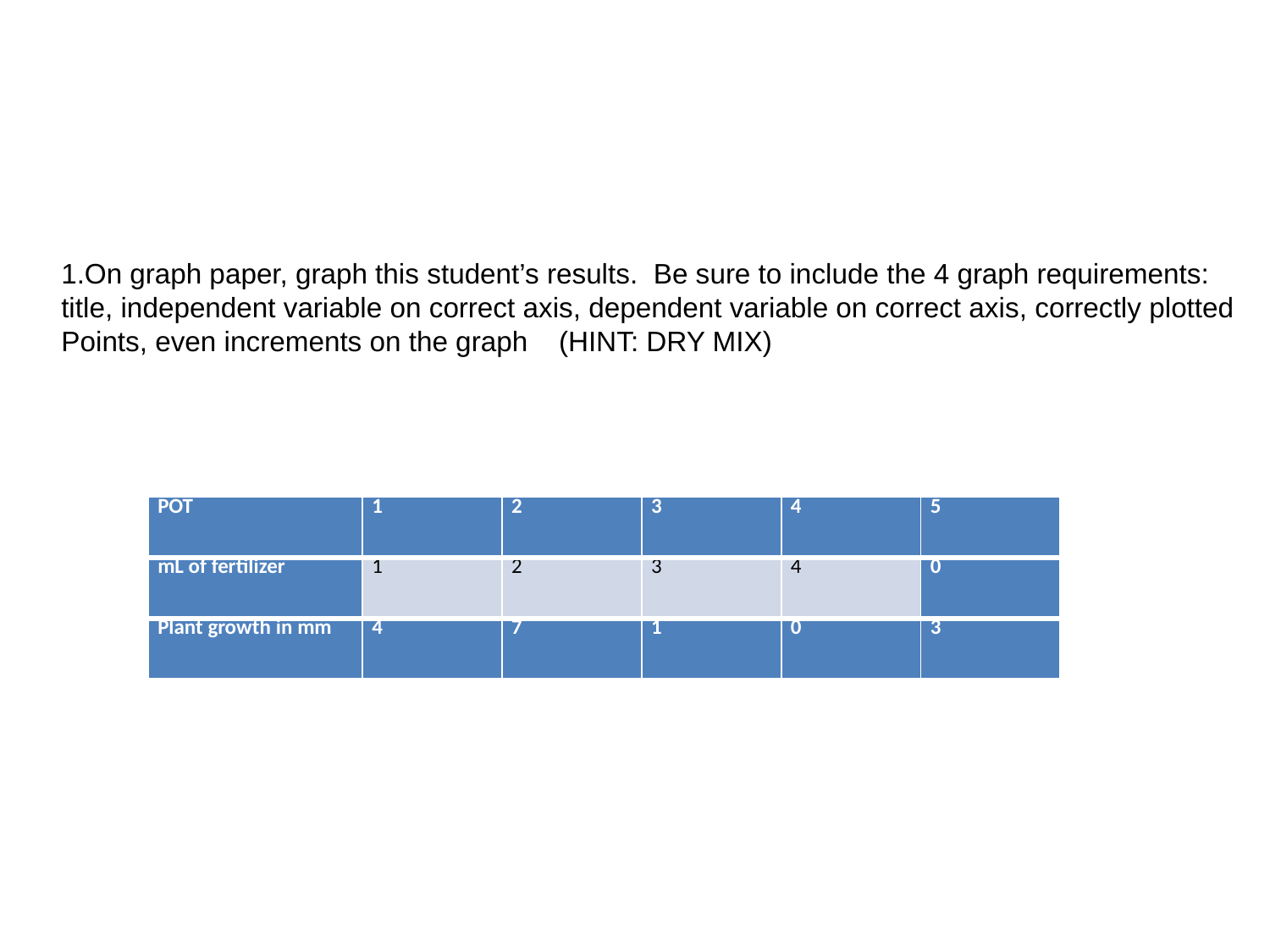

#

On graph paper, graph this student’s results.  Be sure to include the 4 graph requirements:
title, independent variable on correct axis, dependent variable on correct axis, correctly plotted
Points, even increments on the graph    (HINT: DRY MIX)

| POT | 1 | 2 | 3 | 4 | 5 |
| --- | --- | --- | --- | --- | --- |
| mL of fertilizer | 1 | 2 | 3 | 4 | 0 |
| Plant growth in mm | 4 | 7 | 1 | 0 | 3 |